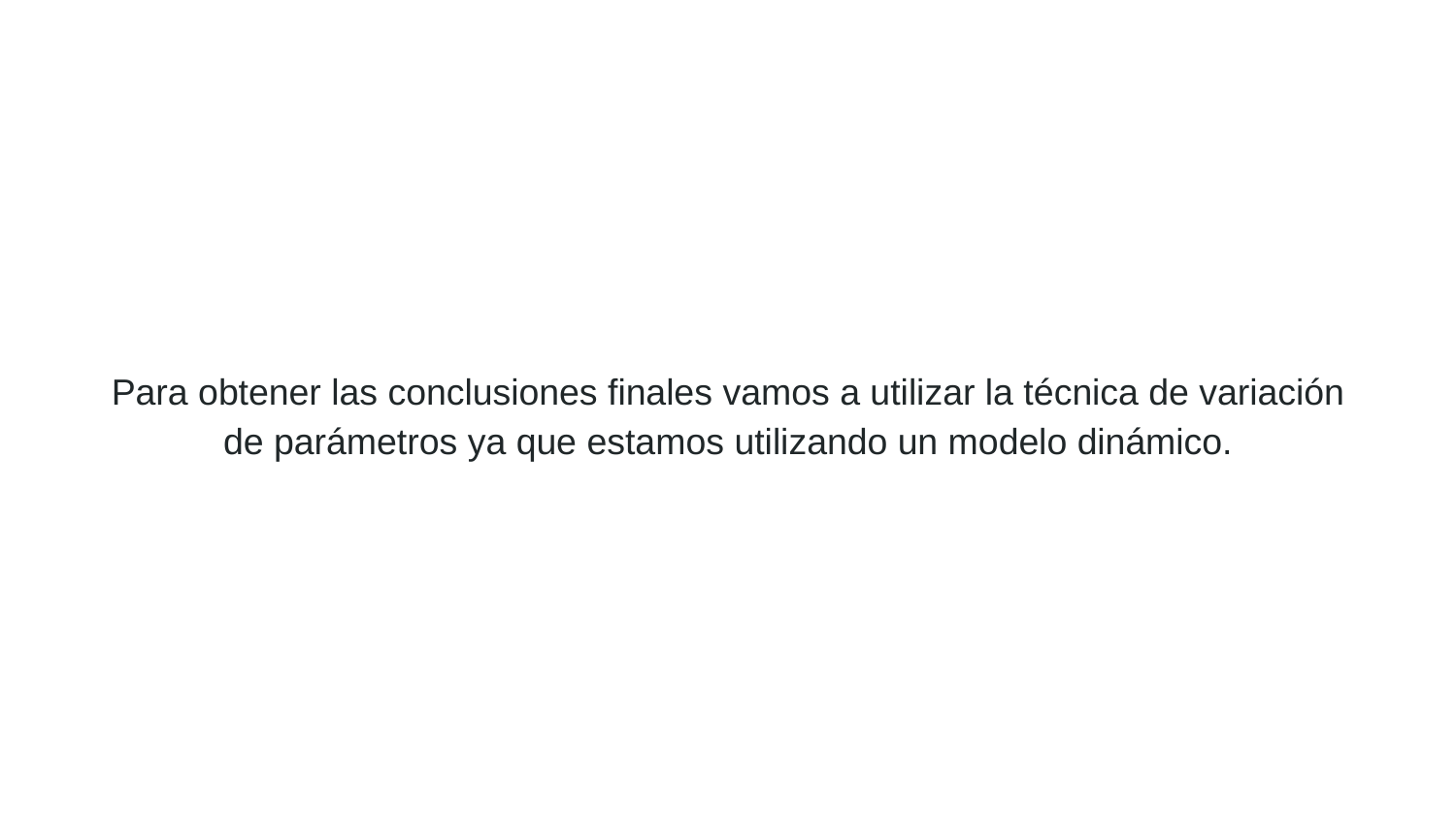

Para obtener las conclusiones finales vamos a utilizar la técnica de variación de parámetros ya que estamos utilizando un modelo dinámico.